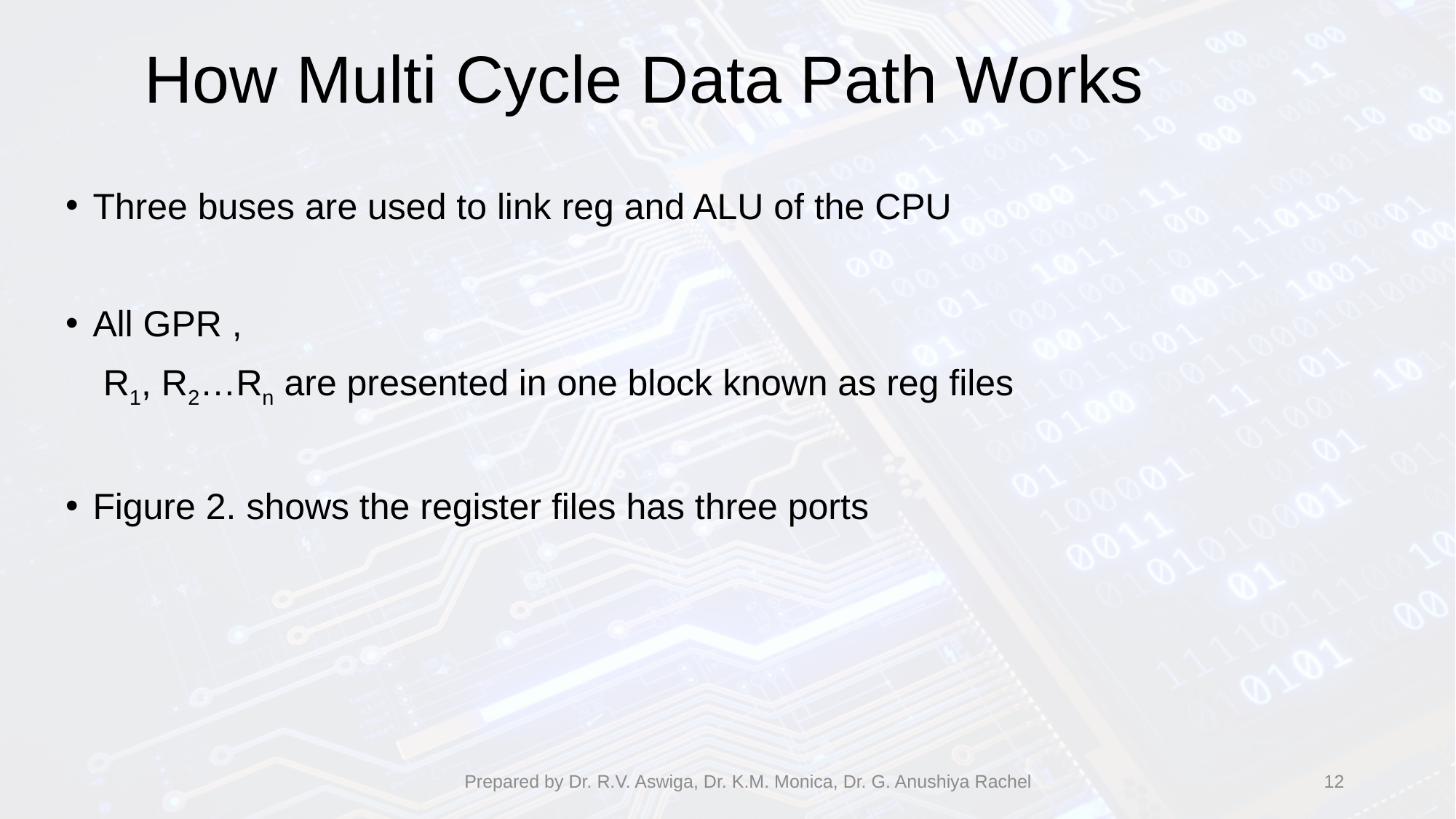

# How Multi Cycle Data Path Works
Three buses are used to link reg and ALU of the CPU

All GPR ,
   R1, R2…Rn are presented in one block known as reg files

Figure 2. shows the register files has three ports

Prepared by Dr. R.V. Aswiga, Dr. K.M. Monica, Dr. G. Anushiya Rachel
12